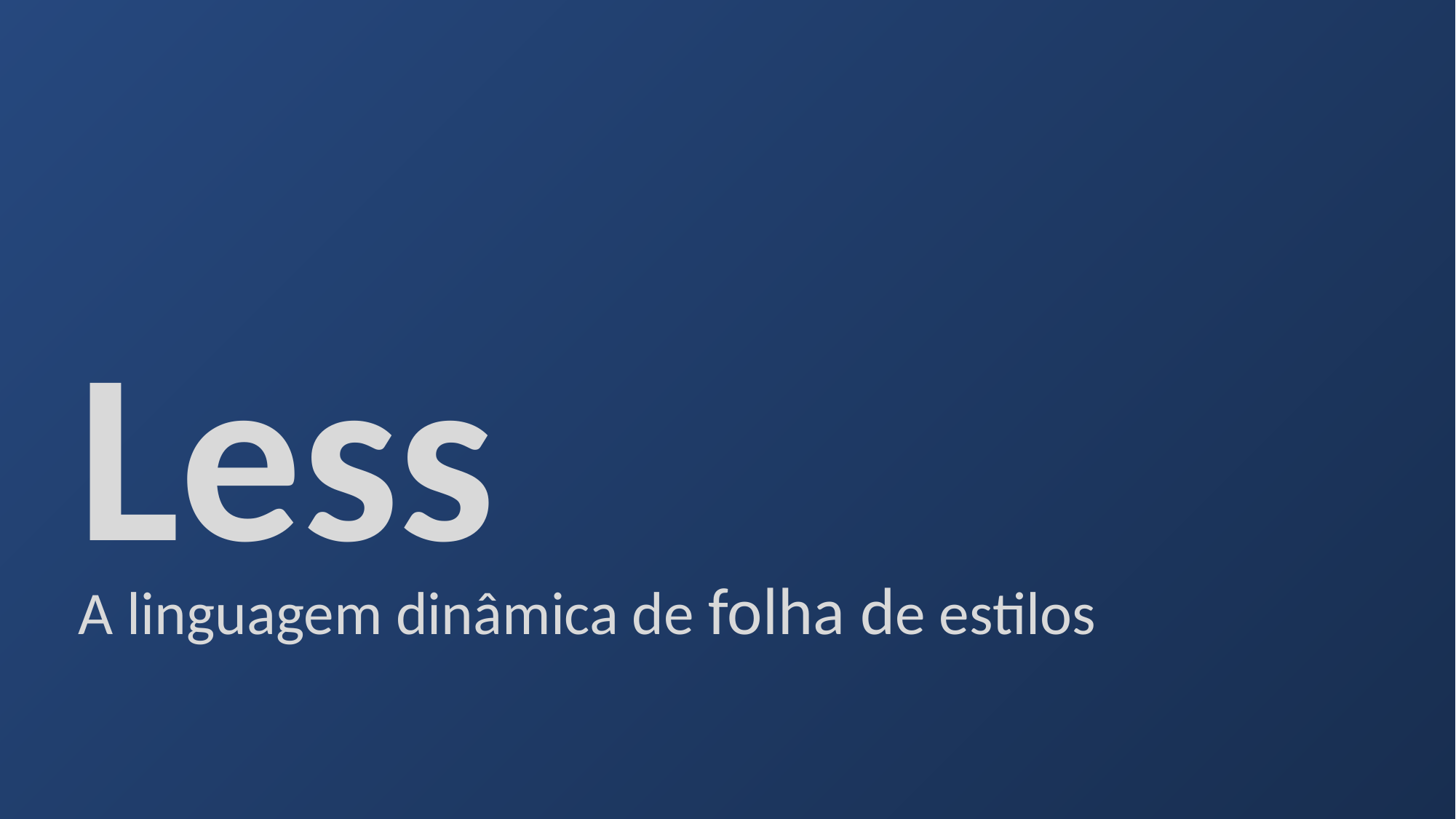

Less
A linguagem dinâmica de folha de estilos